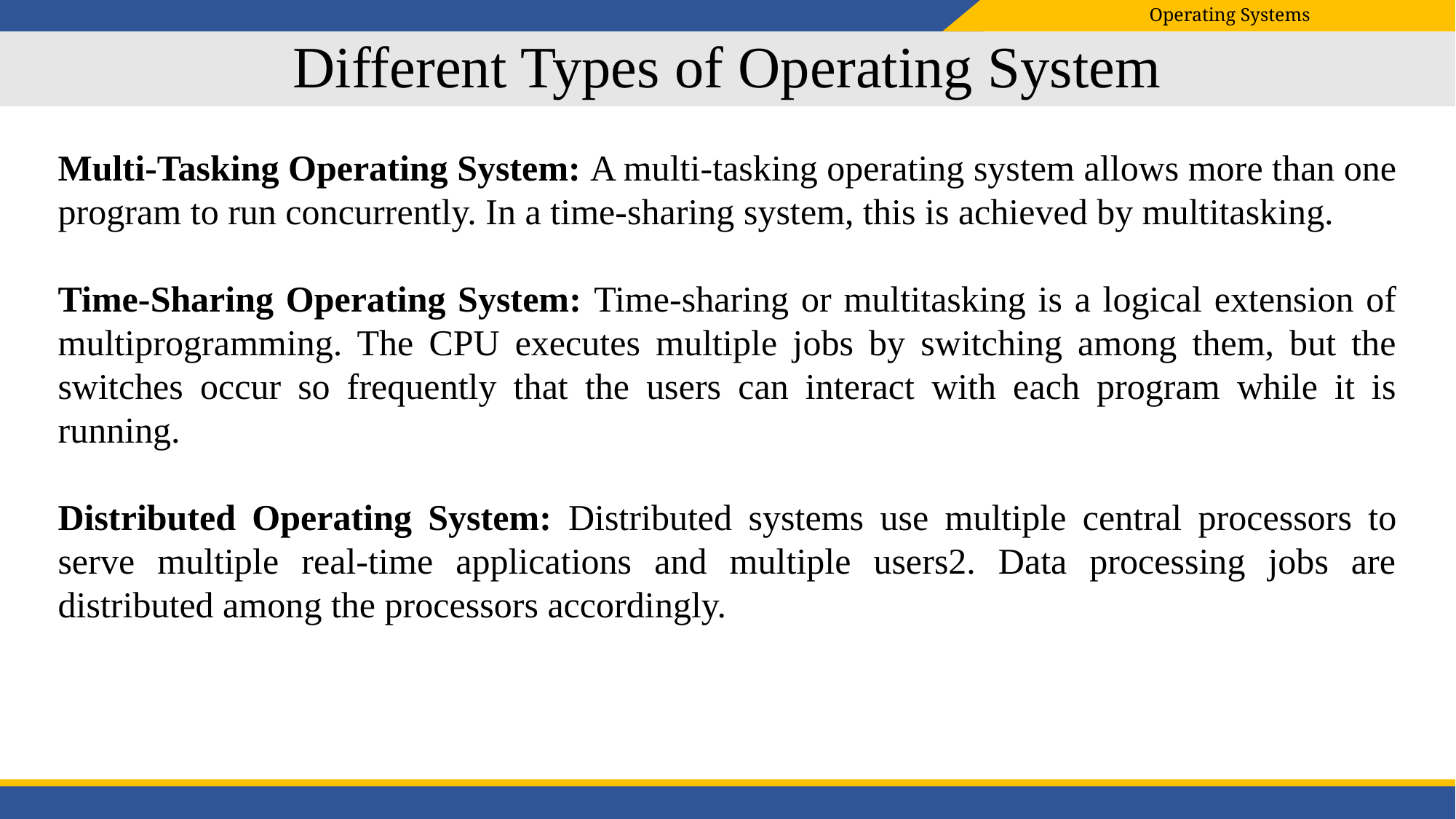

# Different Types of Operating System
Multi-Tasking Operating System: A multi-tasking operating system allows more than one program to run concurrently. In a time-sharing system, this is achieved by multitasking.

Time-Sharing Operating System: Time-sharing or multitasking is a logical extension of multiprogramming. The CPU executes multiple jobs by switching among them, but the switches occur so frequently that the users can interact with each program while it is running.

Distributed Operating System: Distributed systems use multiple central processors to serve multiple real-time applications and multiple users2. Data processing jobs are distributed among the processors accordingly.